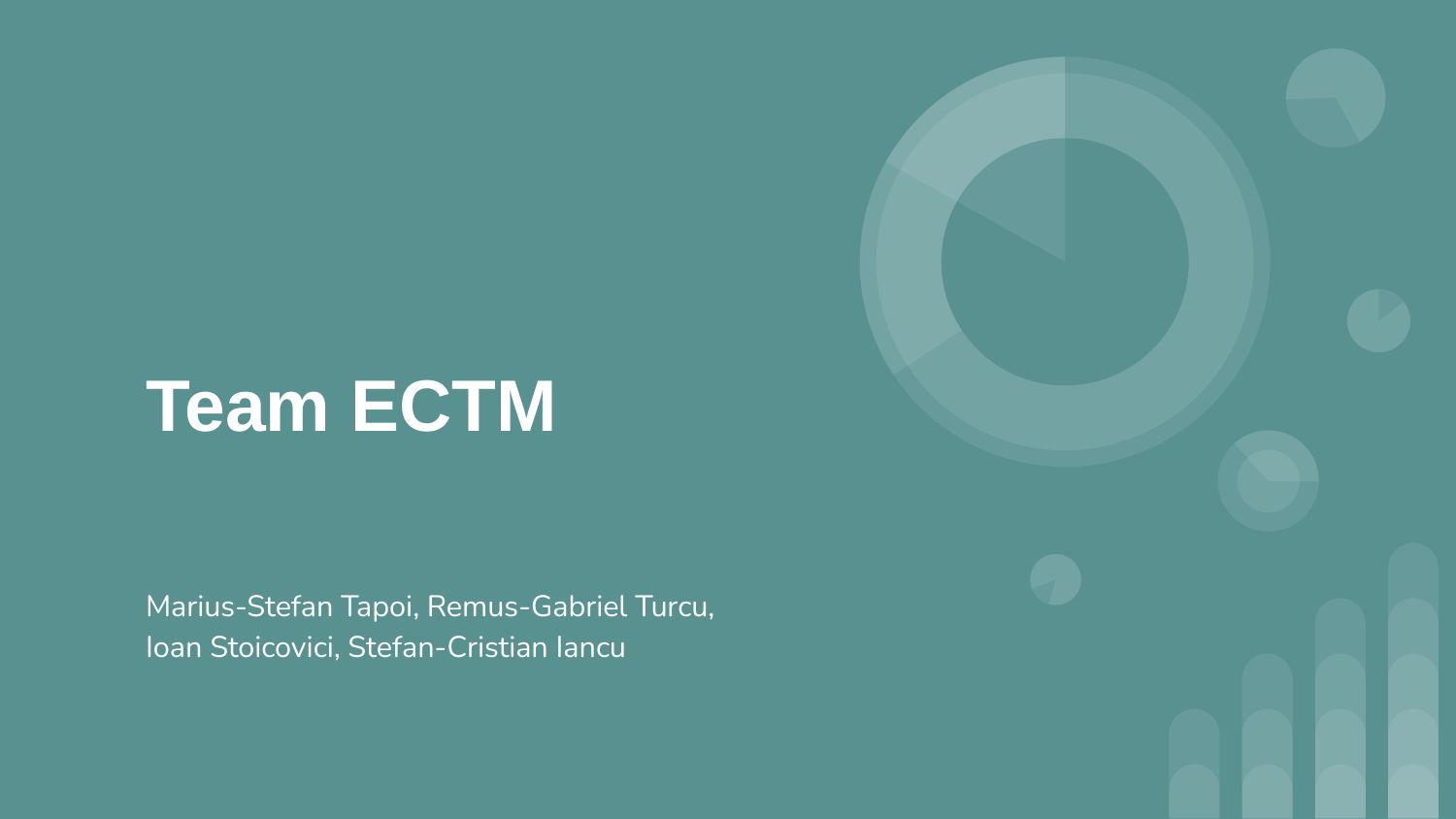

# Team ECTM
Marius-Stefan Tapoi, Remus-Gabriel Turcu,
Ioan Stoicovici, Stefan-Cristian Iancu